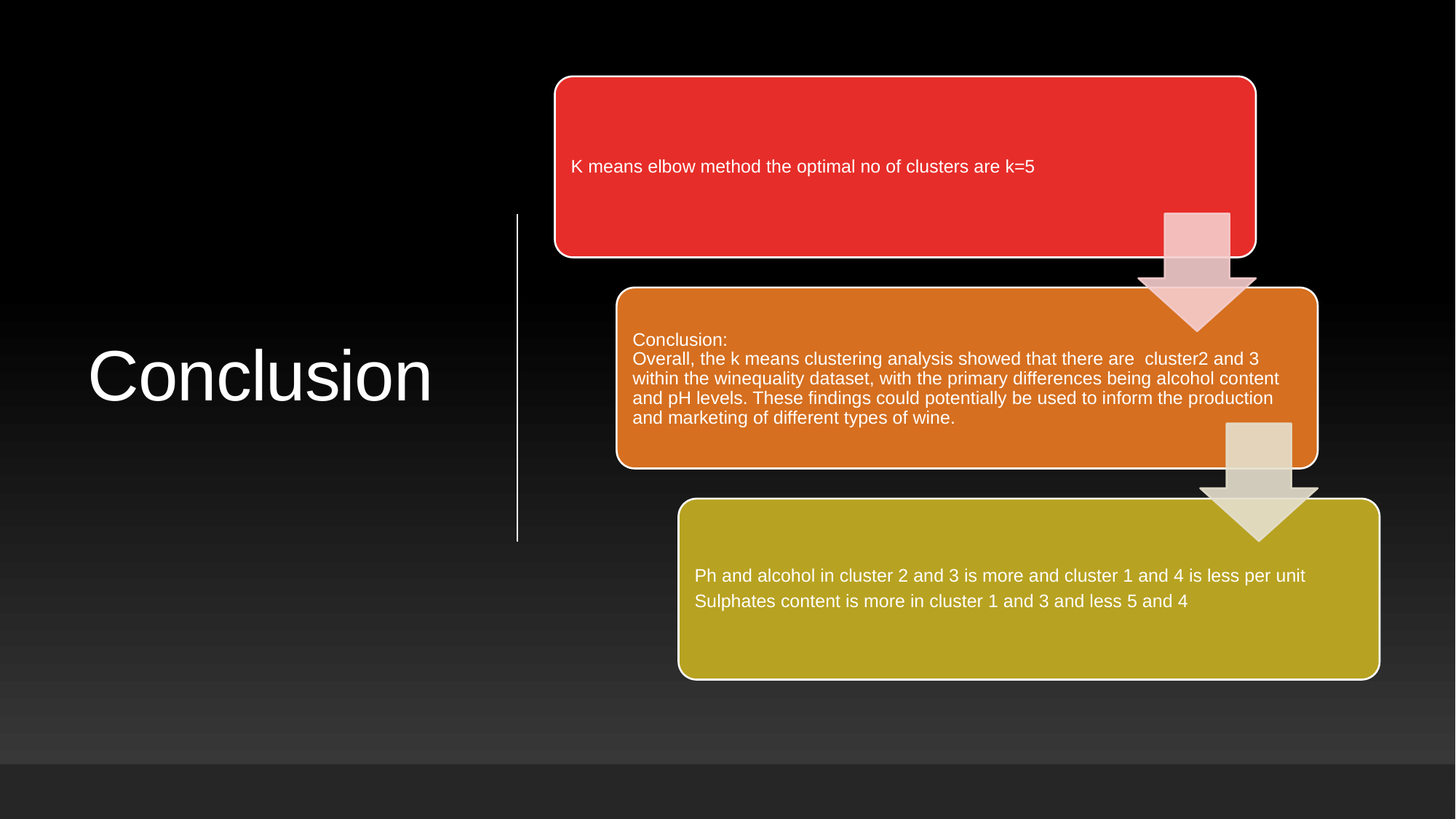

# Conclusion
K means elbow method the optimal no of clusters are k=5
Conclusion:
Overall, the k means clustering analysis showed that there are  cluster2 and 3 within the winequality dataset, with the primary differences being alcohol content and pH levels. These findings could potentially be used to inform the production and marketing of different types of wine.
Ph and alcohol in cluster 2 and 3 is more and cluster 1 and 4 is less per unit
Sulphates content is more in cluster 1 and 3 and less 5 and 4